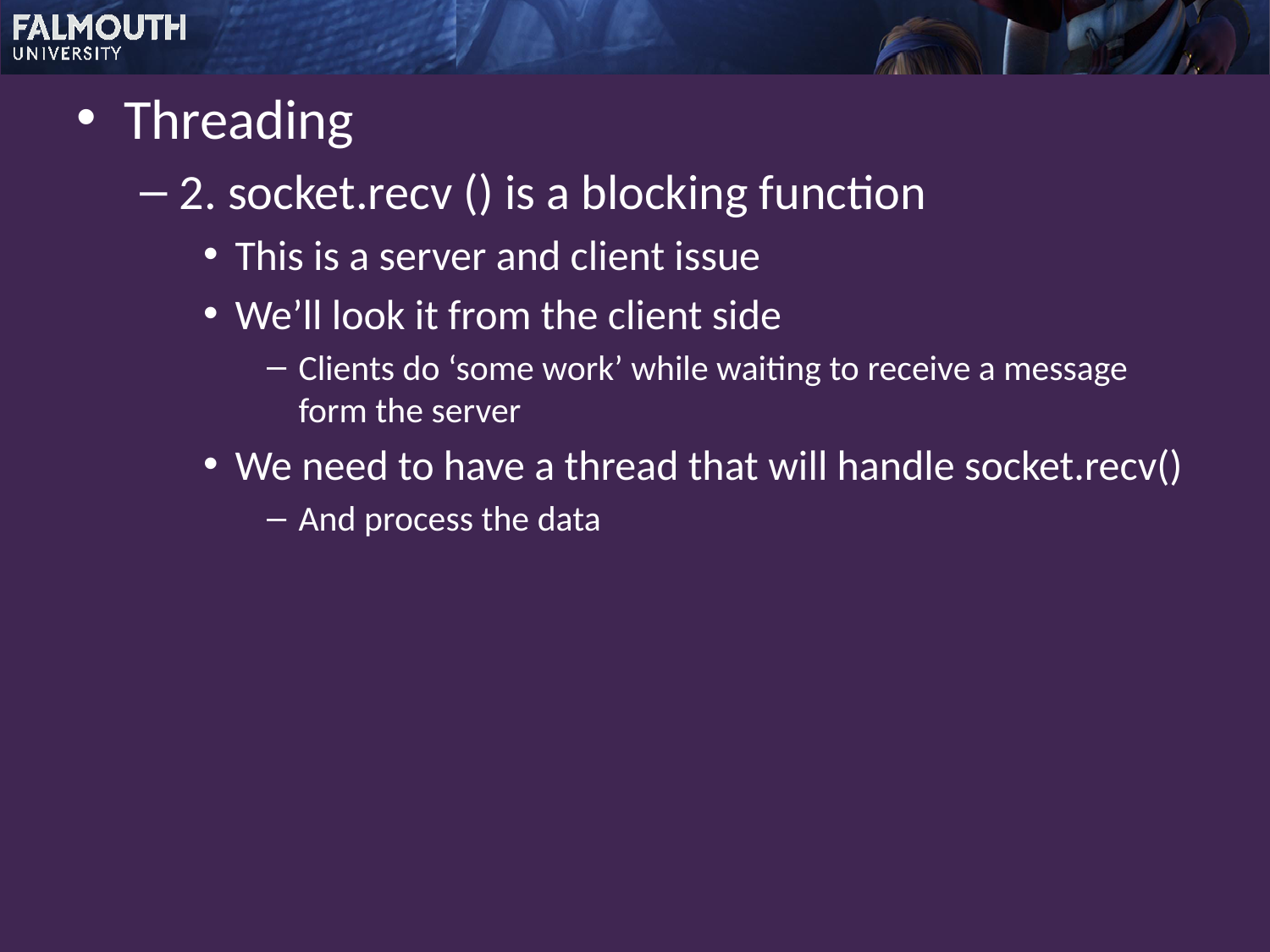

Threading
2. socket.recv () is a blocking function
This is a server and client issue
We’ll look it from the client side
Clients do ‘some work’ while waiting to receive a message form the server
We need to have a thread that will handle socket.recv()
And process the data